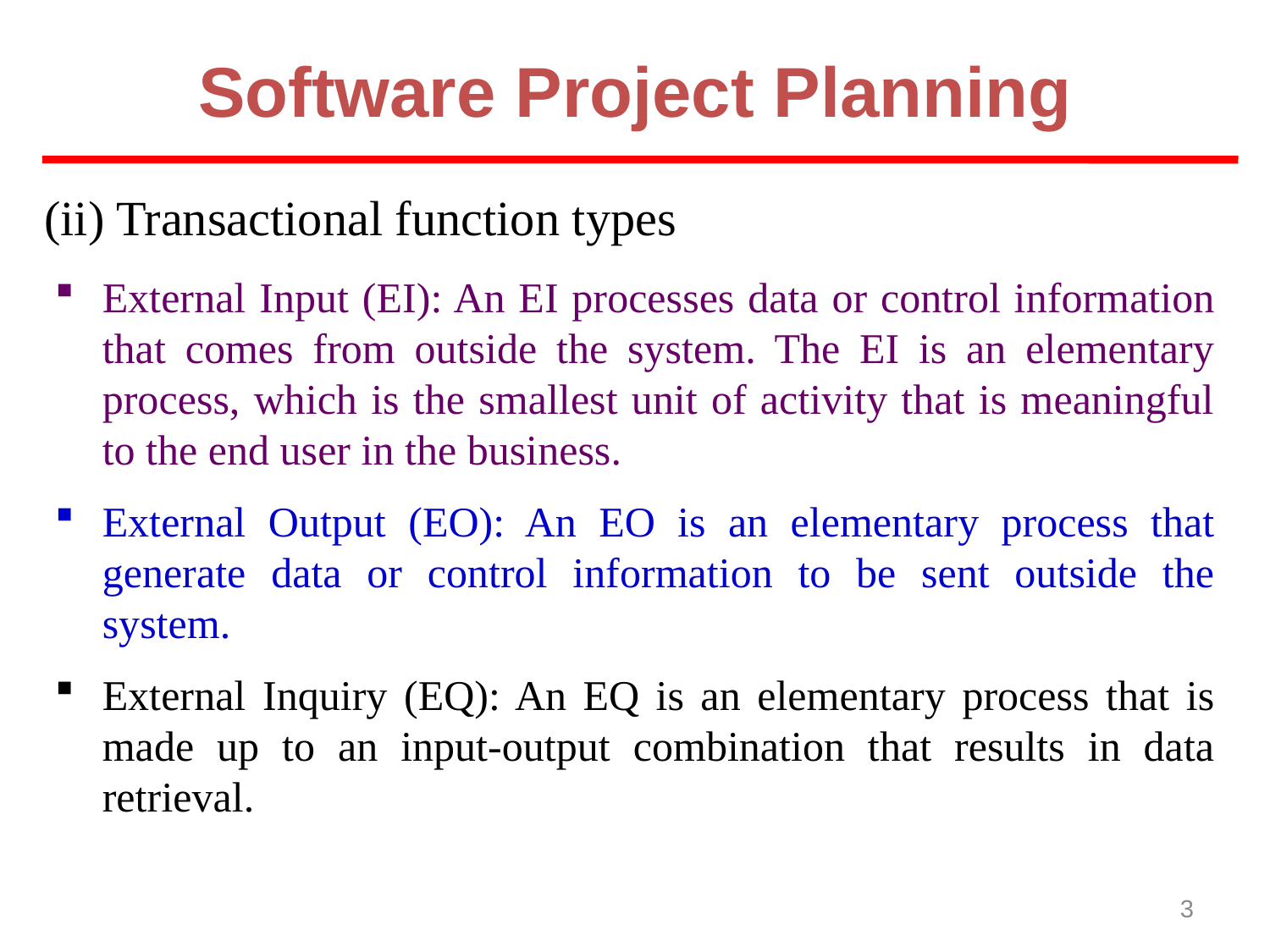

Software Project Planning

(ii) Transactional function types
External Input (EI): An EI processes data or control information that comes from outside the system. The EI is an elementary process, which is the smallest unit of activity that is meaningful to the end user in the business.
External Output (EO): An EO is an elementary process that generate data or control information to be sent outside the system.
External Inquiry (EQ): An EQ is an elementary process that is made up to an input-output combination that results in data retrieval.
3